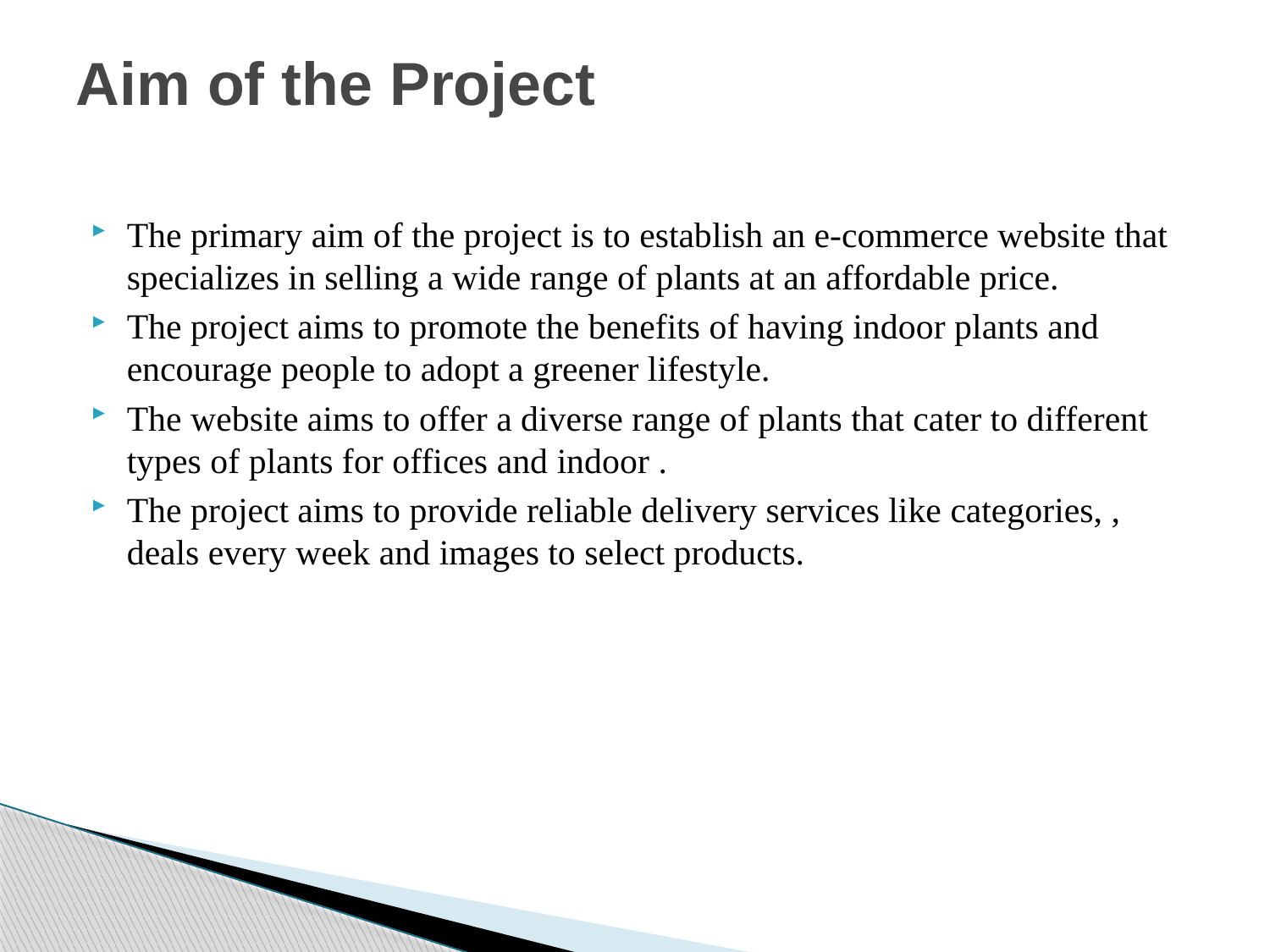

# Aim of the Project
The primary aim of the project is to establish an e-commerce website that specializes in selling a wide range of plants at an affordable price.
The project aims to promote the benefits of having indoor plants and encourage people to adopt a greener lifestyle.
The website aims to offer a diverse range of plants that cater to different types of plants for offices and indoor .
The project aims to provide reliable delivery services like categories, , deals every week and images to select products.